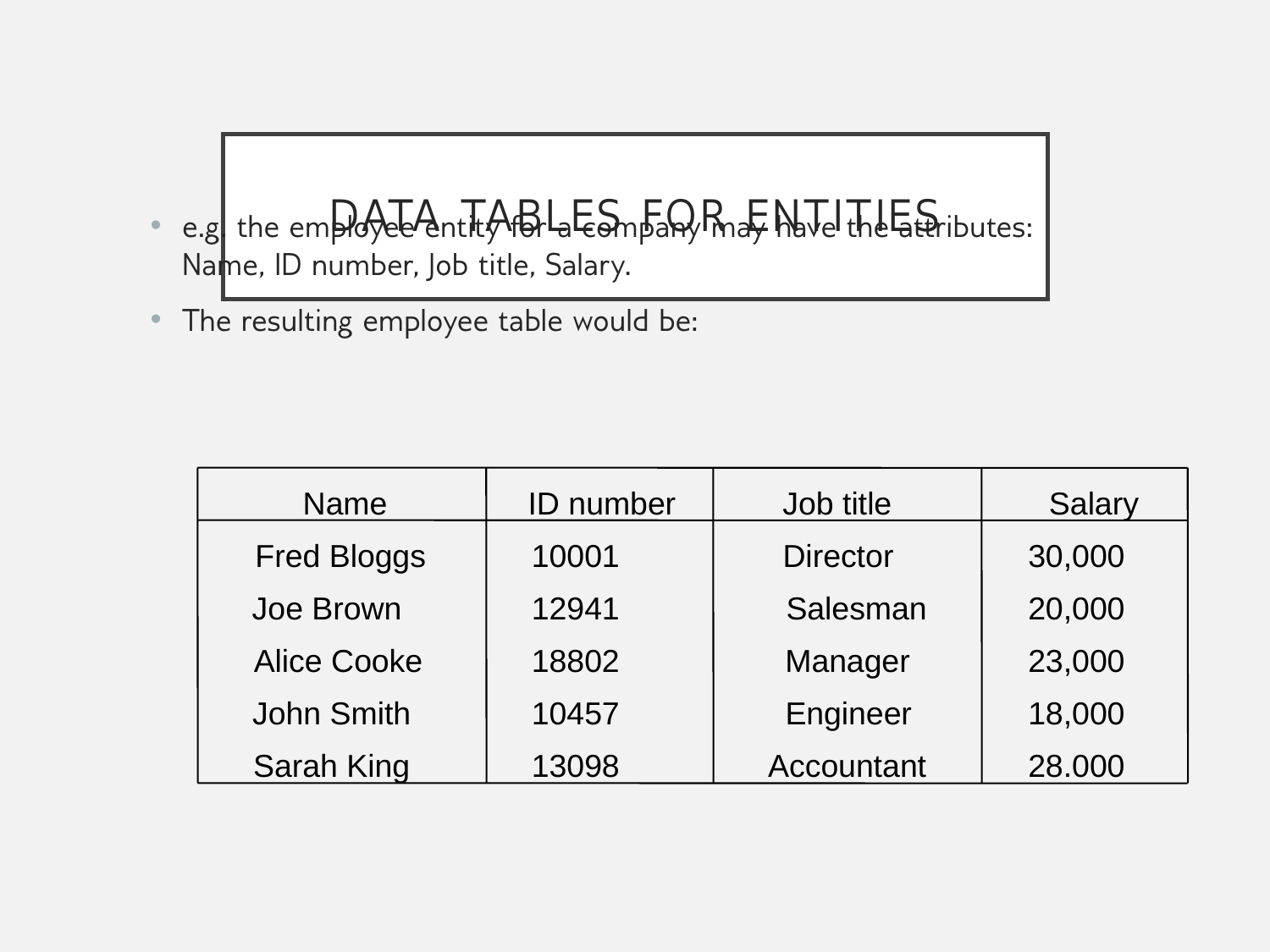

# Data tables for entities
e.g. the employee entity for a company may have the attributes:
Name, ID number, Job title, Salary.
The resulting employee table would be:

Name
 ID number
Job title
Salary

Fred Bloggs
10001
Director
30,000
Joe Brown
12941
Salesman
20,000
Alice Cooke
18802
Manager
23,000
John Smith
10457
Engineer
18,000
Sarah King
13098
Accountant
28.000